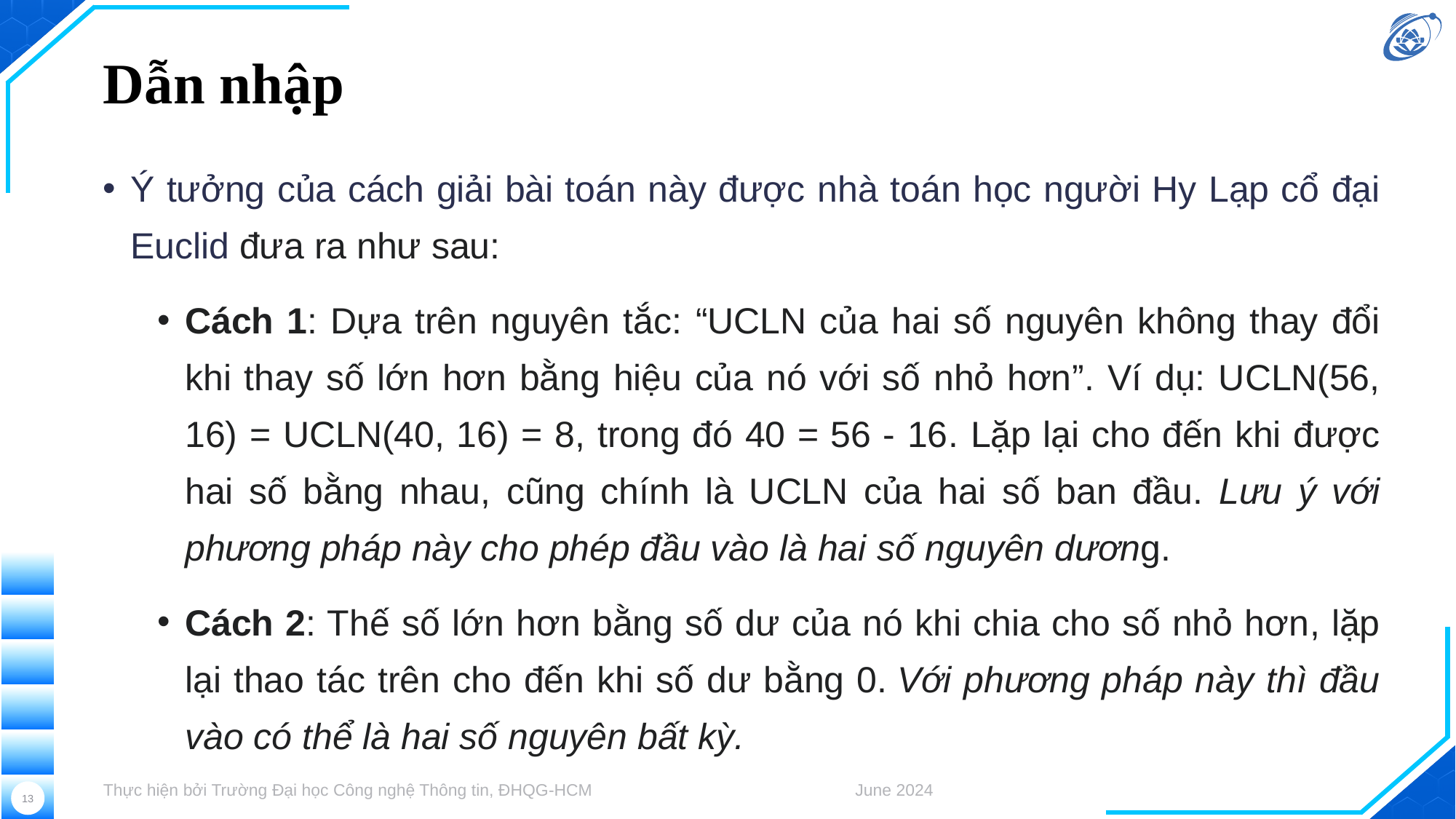

# Dẫn nhập
Ý tưởng của cách giải bài toán này được nhà toán học người Hy Lạp cổ đại Euclid đưa ra như sau:
Cách 1: Dựa trên nguyên tắc: “UCLN của hai số nguyên không thay đổi khi thay số lớn hơn bằng hiệu của nó với số nhỏ hơn”. Ví dụ: UCLN(56, 16) = UCLN(40, 16) = 8, trong đó 40 = 56 - 16. Lặp lại cho đến khi được hai số bằng nhau, cũng chính là UCLN của hai số ban đầu. Lưu ý với phương pháp này cho phép đầu vào là hai số nguyên dương.
Cách 2: Thế số lớn hơn bằng số dư của nó khi chia cho số nhỏ hơn, lặp lại thao tác trên cho đến khi số dư bằng 0. Với phương pháp này thì đầu vào có thể là hai số nguyên bất kỳ.
Thực hiện bởi Trường Đại học Công nghệ Thông tin, ĐHQG-HCM
June 2024
13